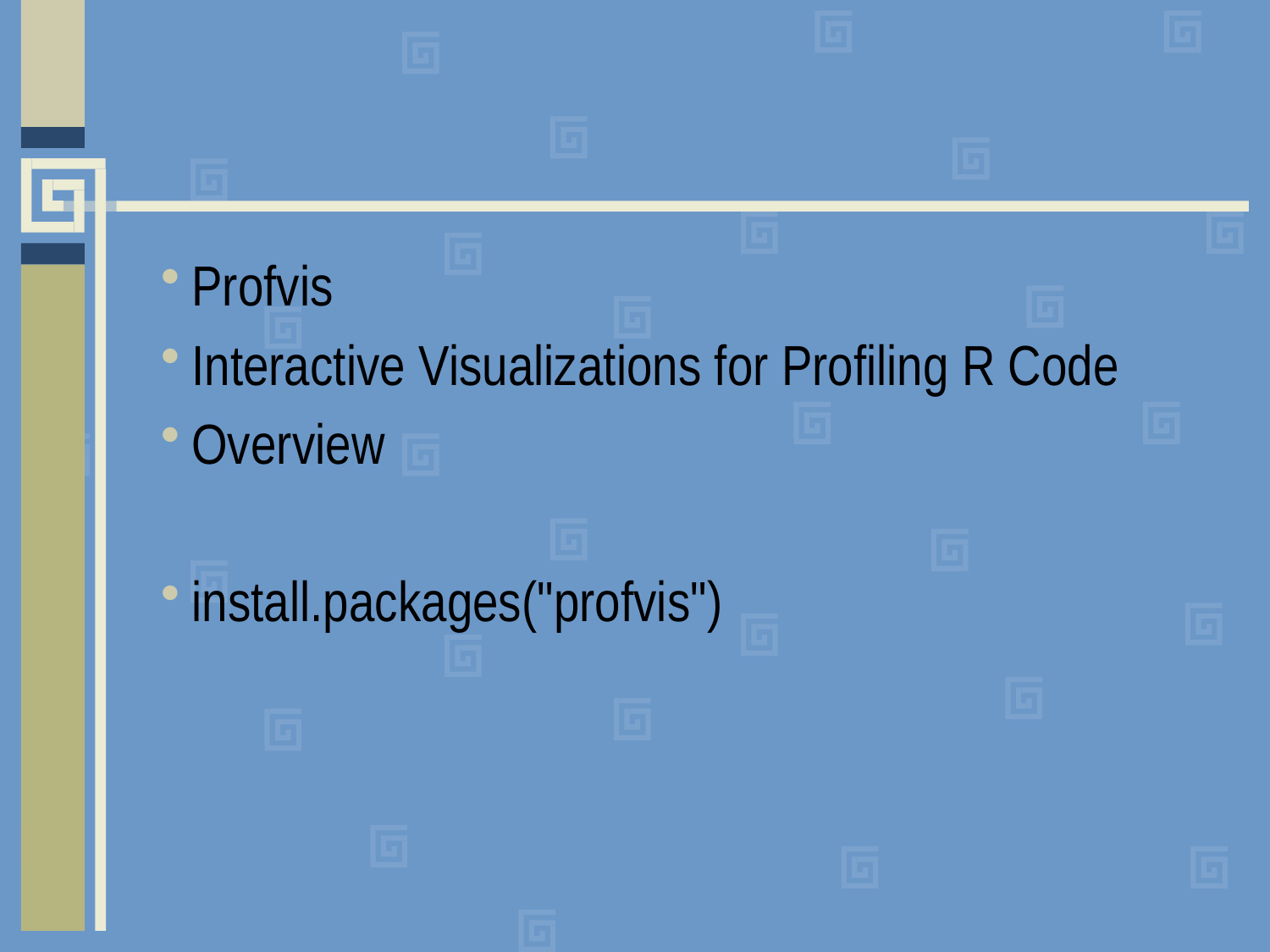

#
Profvis
Interactive Visualizations for Profiling R Code
Overview

install.packages("profvis")